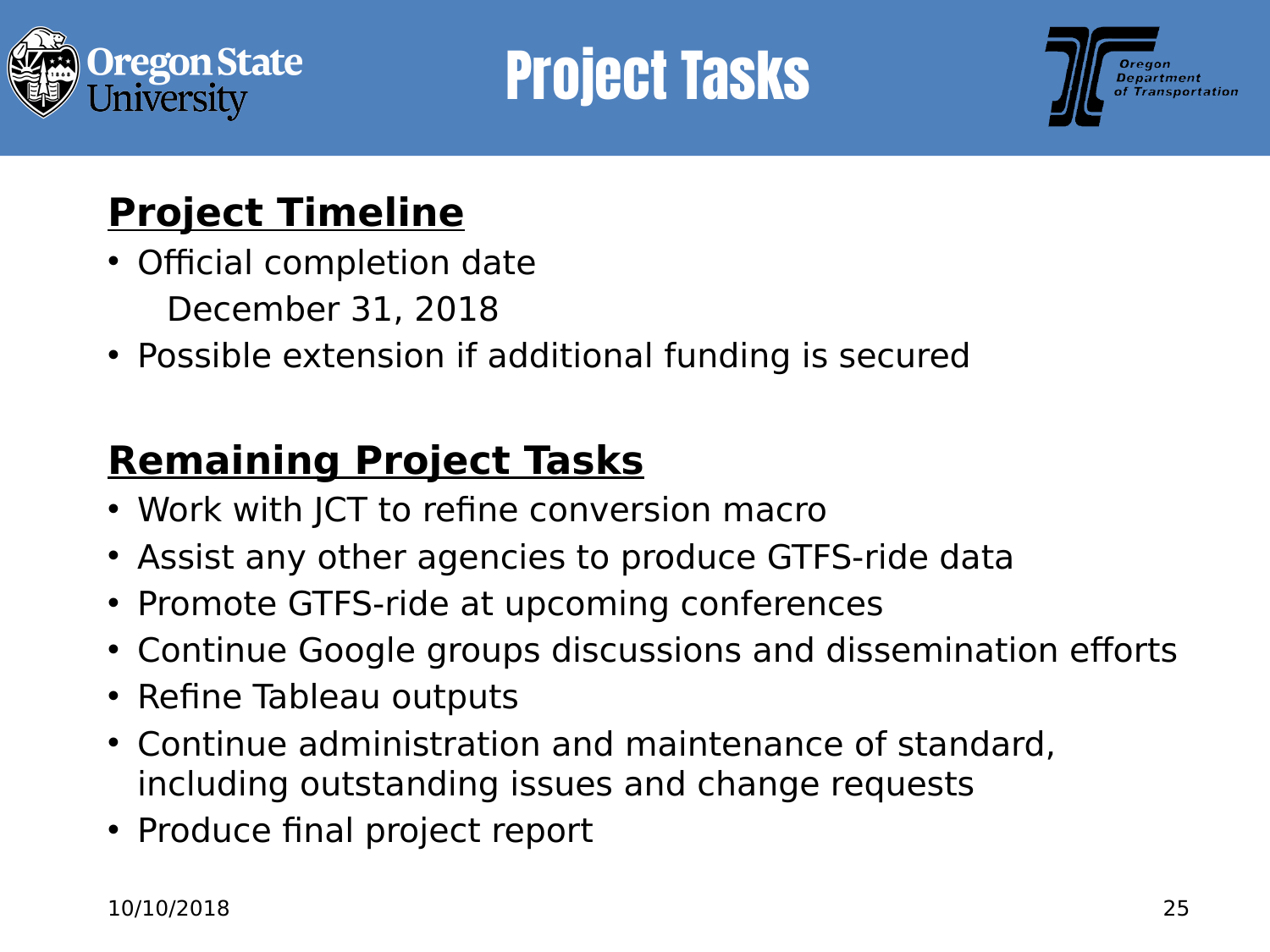

# Project Tasks
Project Timeline
Official completion date
December 31, 2018
Possible extension if additional funding is secured

Remaining Project Tasks
Work with JCT to refine conversion macro
Assist any other agencies to produce GTFS-ride data
Promote GTFS-ride at upcoming conferences
Continue Google groups discussions and dissemination efforts
Refine Tableau outputs
Continue administration and maintenance of standard, including outstanding issues and change requests
Produce final project report

10/10/2018
25